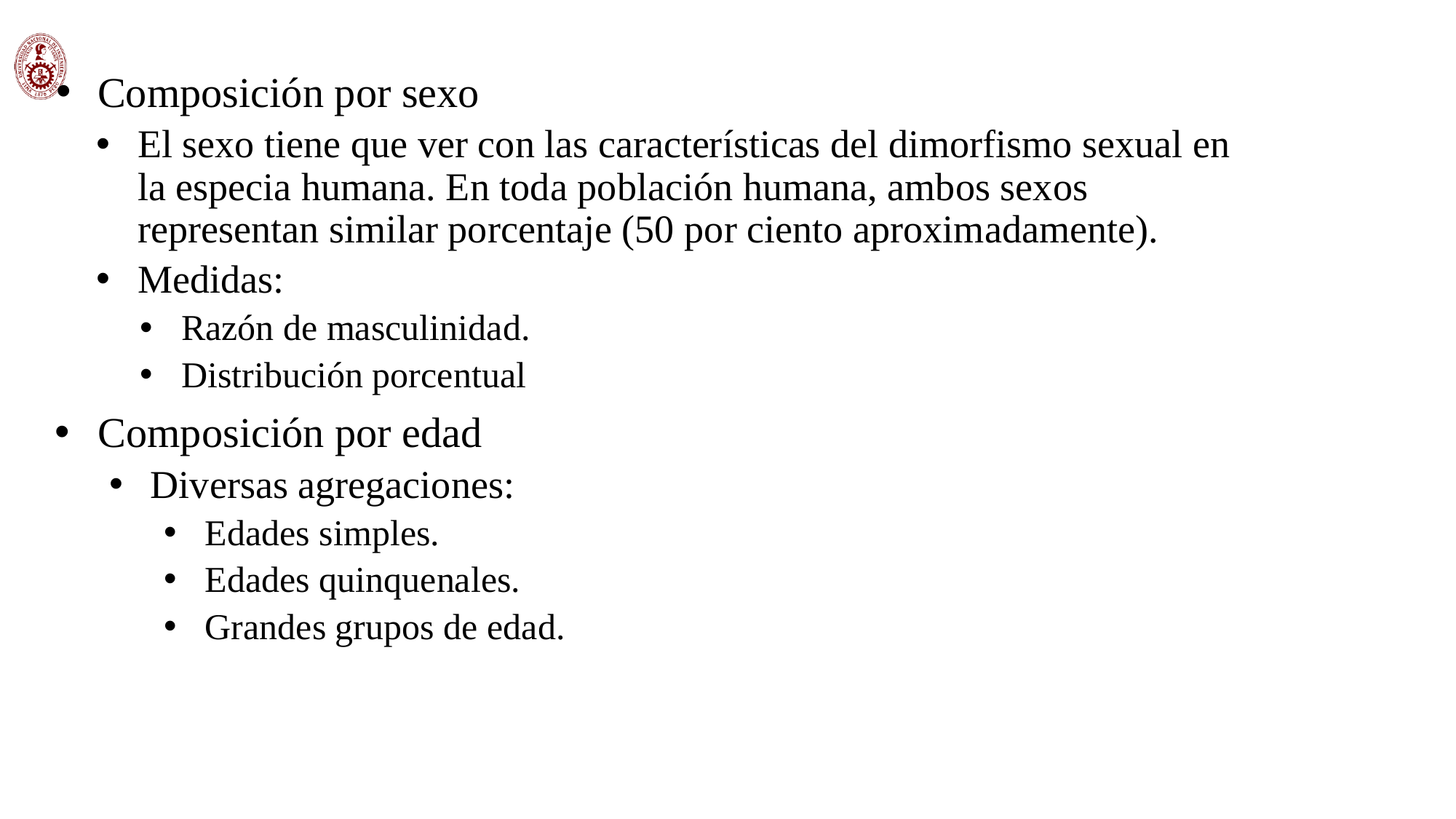

Composición por sexo
El sexo tiene que ver con las características del dimorfismo sexual en la especia humana. En toda población humana, ambos sexos representan similar porcentaje (50 por ciento aproximadamente).
Medidas:
Razón de masculinidad.
Distribución porcentual
Composición por edad
Diversas agregaciones:
Edades simples.
Edades quinquenales.
Grandes grupos de edad.